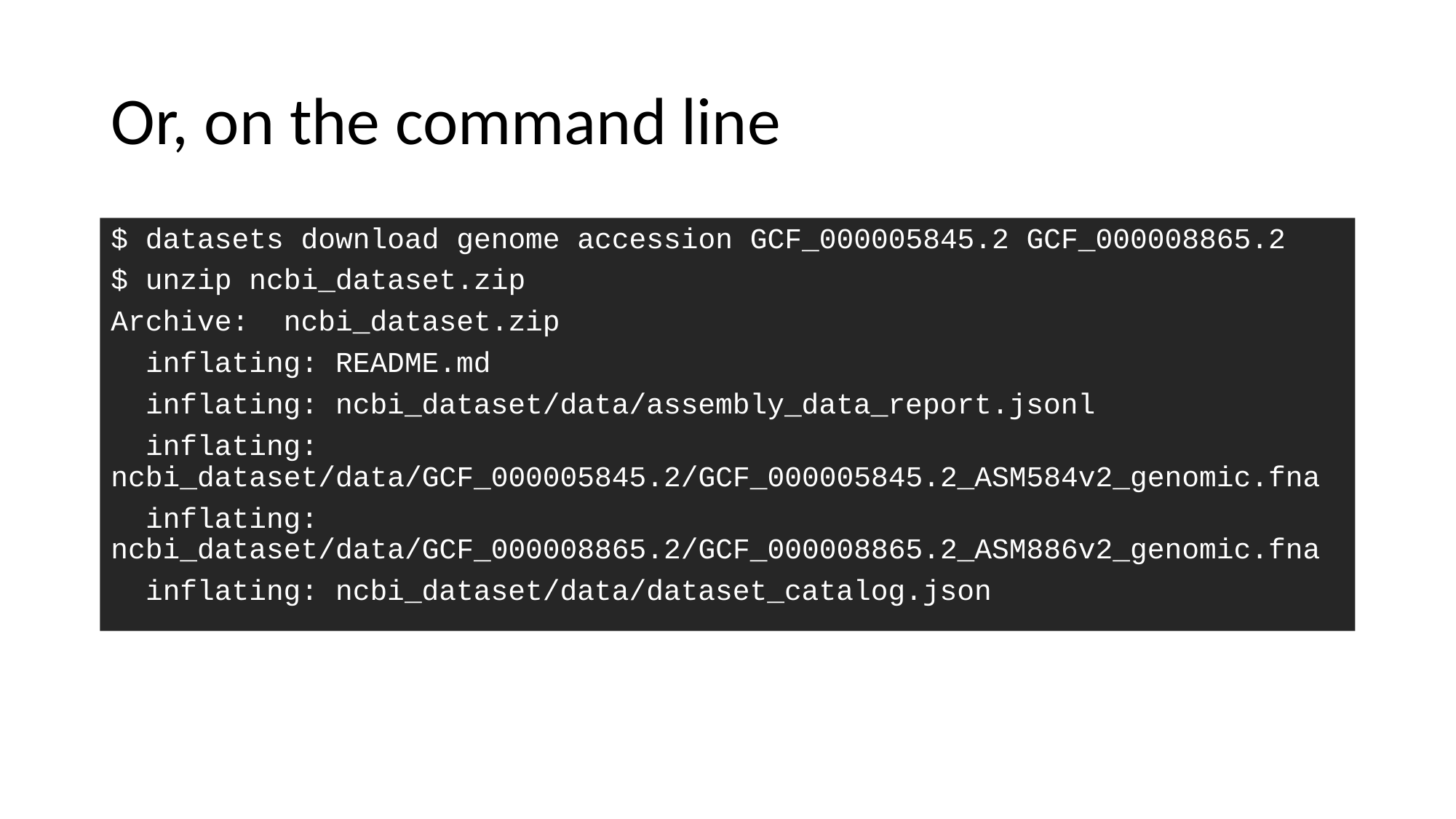

# Or, on the command line
$ datasets download genome accession GCF_000005845.2 GCF_000008865.2
$ unzip ncbi_dataset.zip
Archive:  ncbi_dataset.zip
  inflating: README.md
  inflating: ncbi_dataset/data/assembly_data_report.jsonl
  inflating: ncbi_dataset/data/GCF_000005845.2/GCF_000005845.2_ASM584v2_genomic.fna
  inflating: ncbi_dataset/data/GCF_000008865.2/GCF_000008865.2_ASM886v2_genomic.fna
  inflating: ncbi_dataset/data/dataset_catalog.json